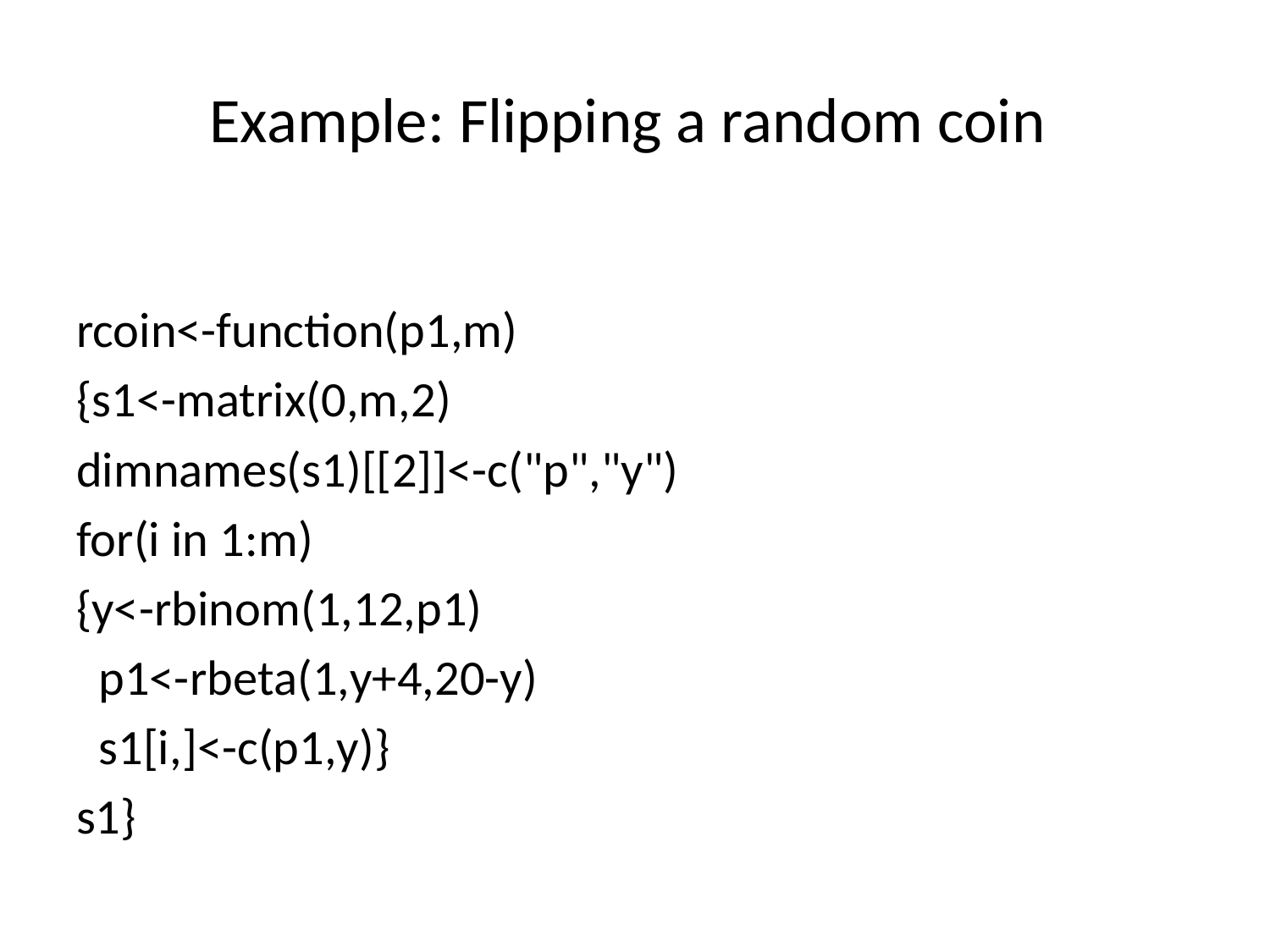

# Example: Flipping a random coin

rcoin<-function(p1,m)
{s1<-matrix(0,m,2)
dimnames(s1)[[2]]<-c("p","y")
for(i in 1:m)
{y<-rbinom(1,12,p1)
  p1<-rbeta(1,y+4,20-y)
  s1[i,]<-c(p1,y)}
s1}